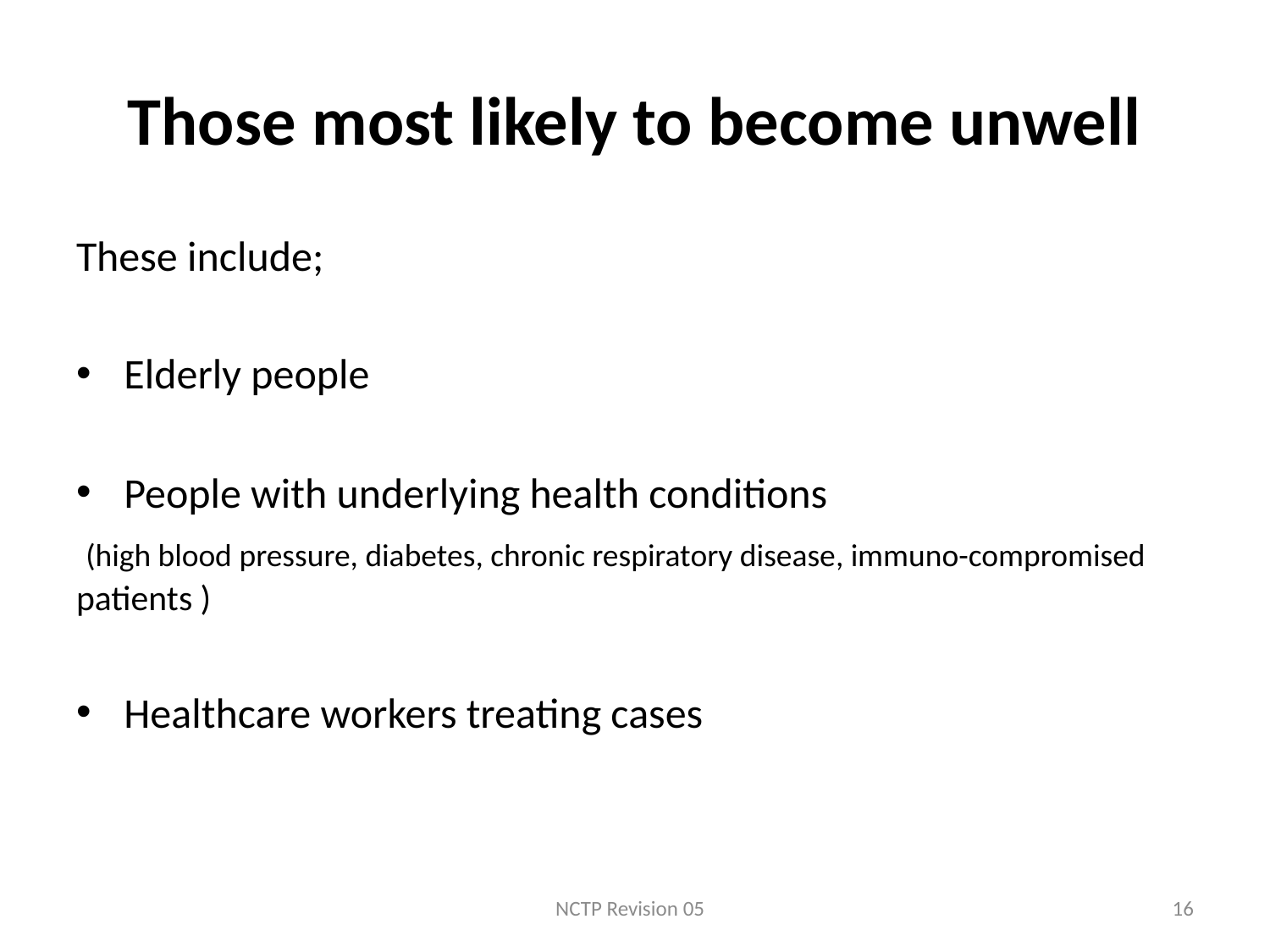

# Those most likely to become unwell
These include;

Elderly people

People with underlying health conditions
 (high blood pressure, diabetes, chronic respiratory disease, immuno-compromised patients )

Healthcare workers treating cases

NCTP Revision 05
16